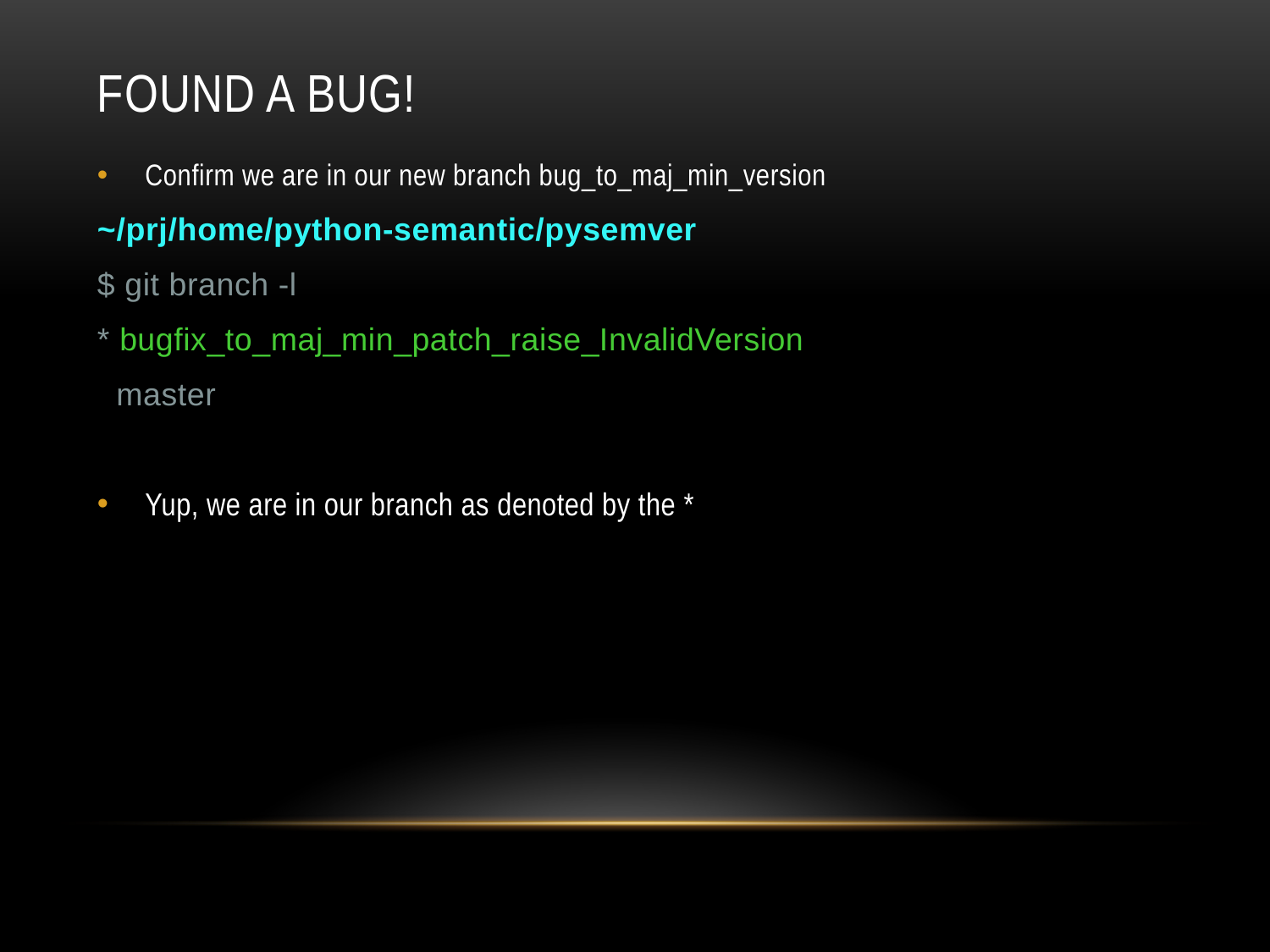

# FOUND A BUG!
Confirm we are in our new branch bug_to_maj_min_version
~/prj/home/python-semantic/pysemver
$ git branch -l
* bugfix_to_maj_min_patch_raise_InvalidVersion
  master

Yup, we are in our branch as denoted by the *